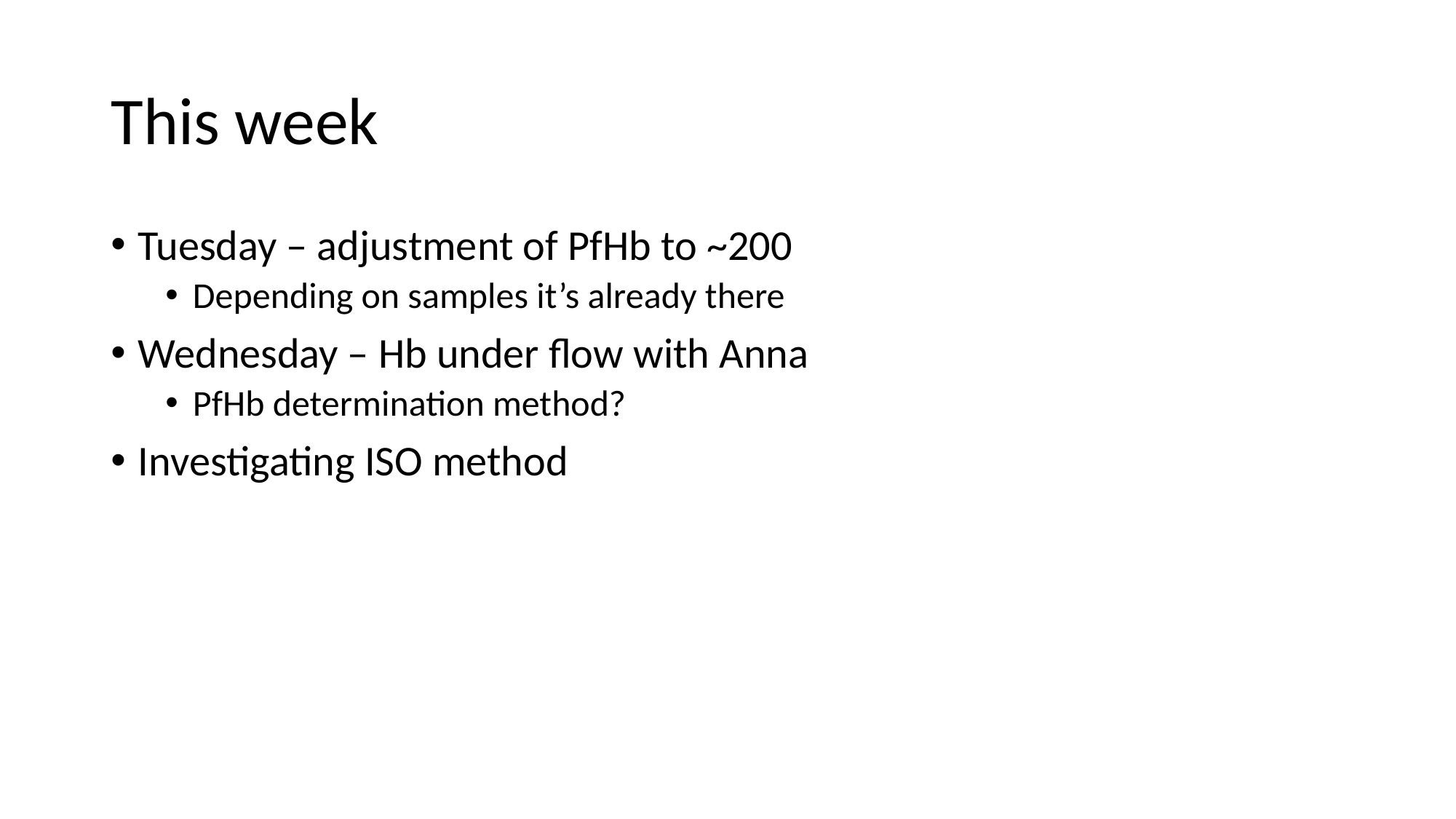

# This week
Tuesday – adjustment of PfHb to ~200
Depending on samples it’s already there
Wednesday – Hb under flow with Anna
PfHb determination method?
Investigating ISO method